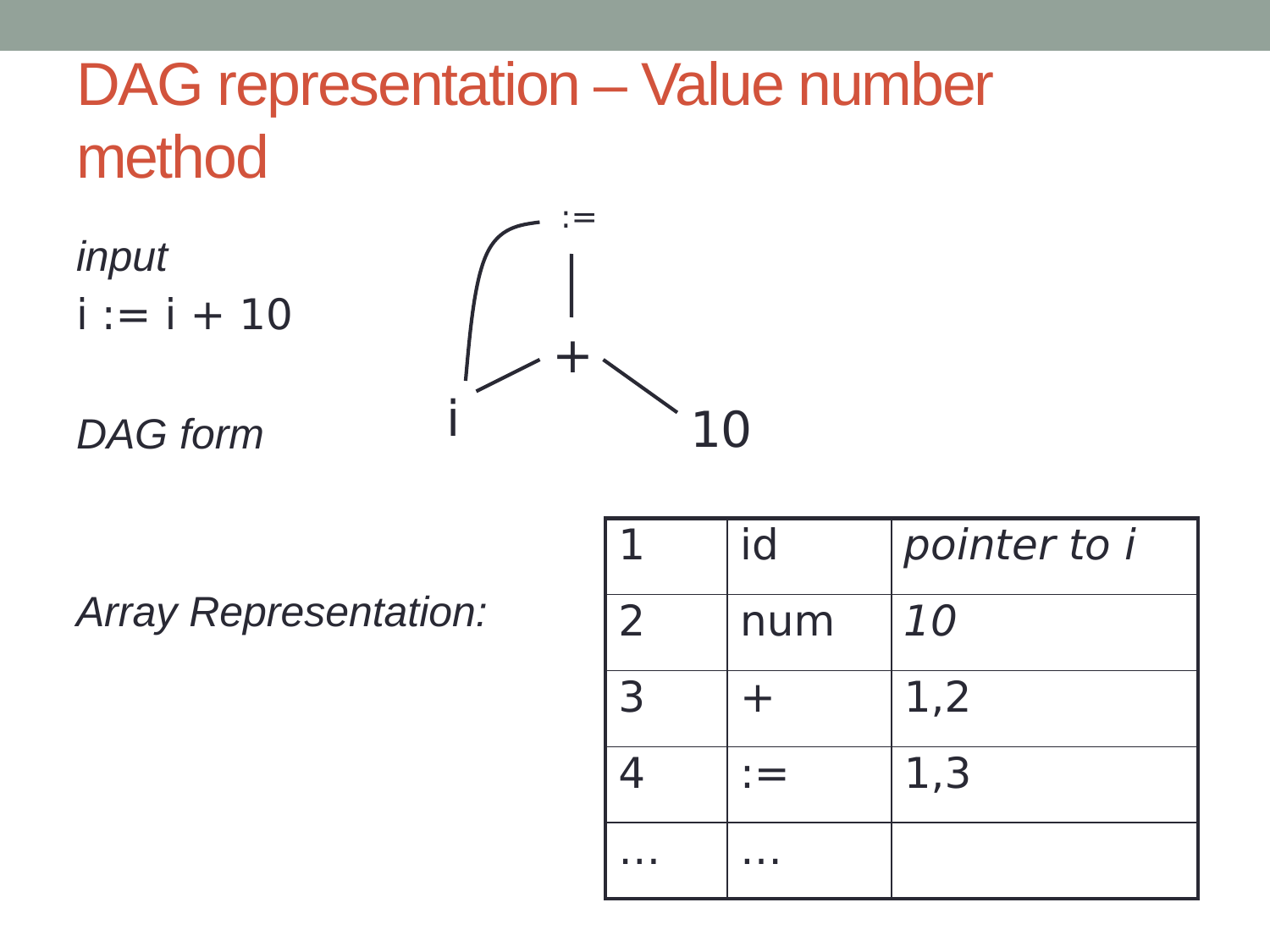

# DAG representation – Value number method
:=
input
i := i + 10

DAG form

Array Representation:

+

i
10
| 1 | id | pointer to i |
| --- | --- | --- |
| 2 | num | 10 |
| 3 | + | 1,2 |
| 4 | := | 1,3 |
| … | … |  |